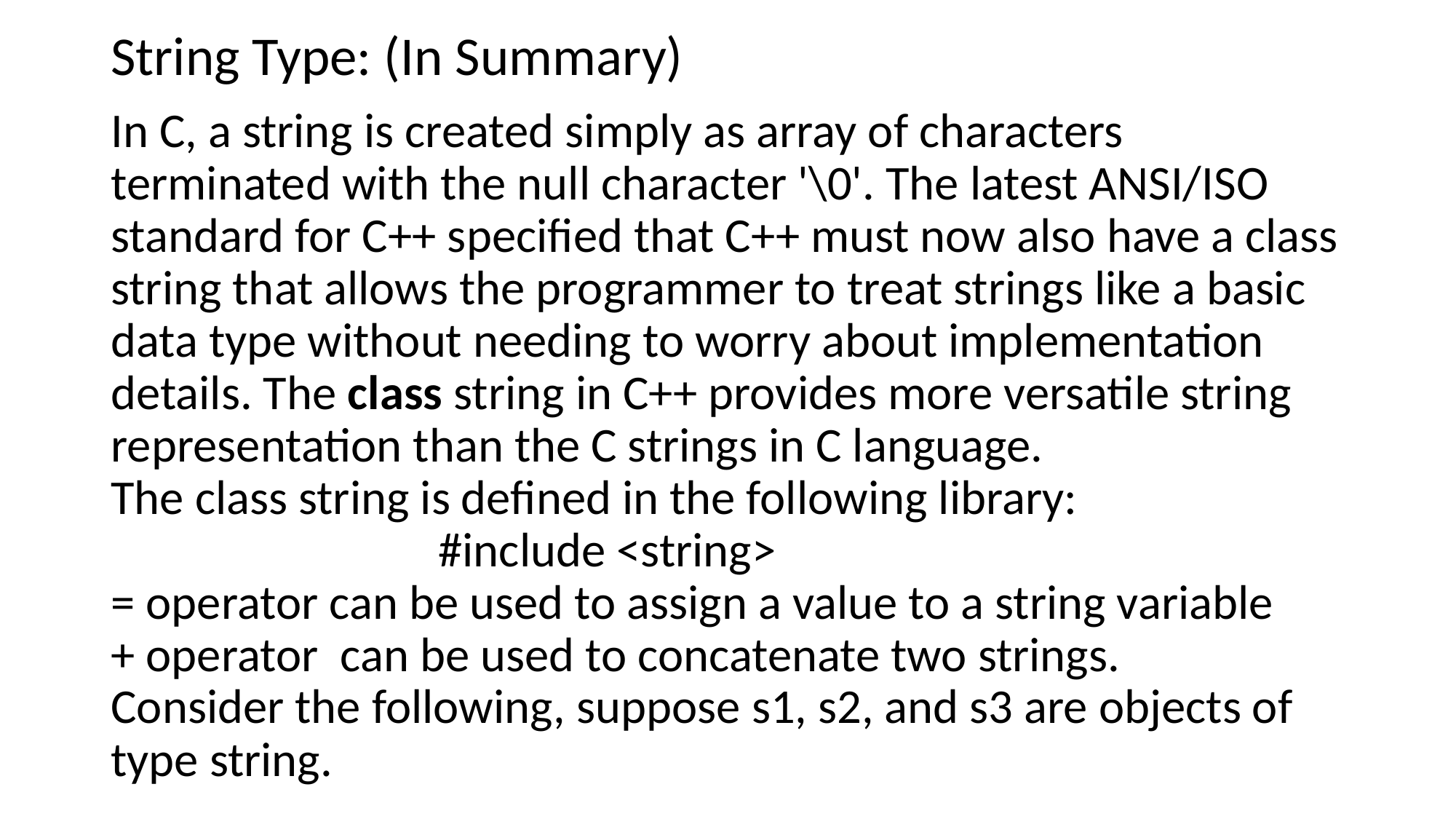

# String Type: (In Summary)
In C, a string is created simply as array of characters terminated with the null character '\0'. The latest ANSI/ISO standard for C++ specified that C++ must now also have a class string that allows the programmer to treat strings like a basic data type without needing to worry about implementation details. The class string in C++ provides more versatile string representation than the C strings in C language.
The class string is defined in the following library:
 			#include <string>
= operator can be used to assign a value to a string variable
+ operator  can be used to concatenate two strings.
Consider the following, suppose s1, s2, and s3 are objects of type string.